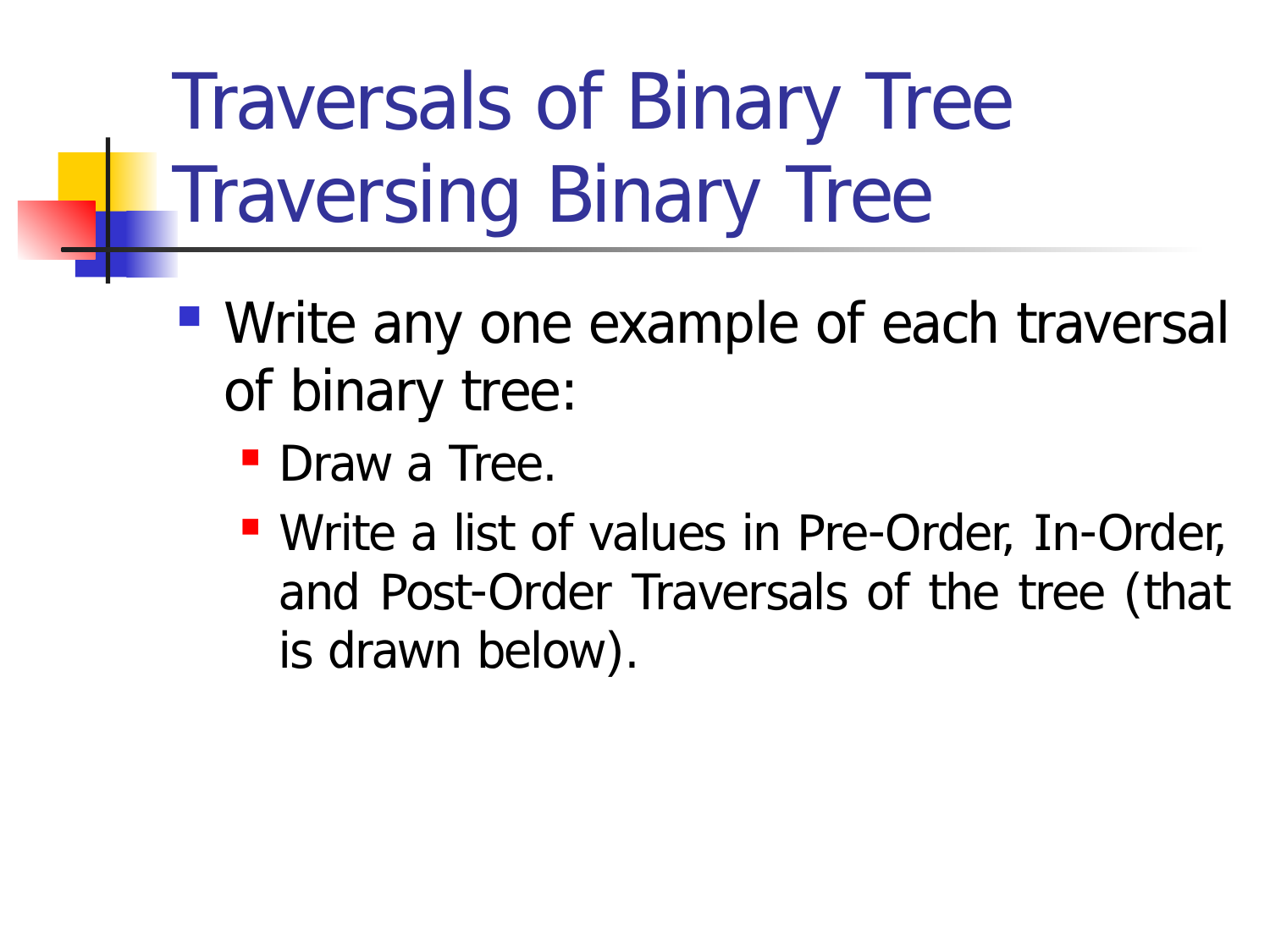

# Traversals of Binary Tree Traversing Binary Tree
Write any one example of each traversal of binary tree:
Draw a Tree.
Write a list of values in Pre-Order, In-Order, and Post-Order Traversals of the tree (that is drawn below).